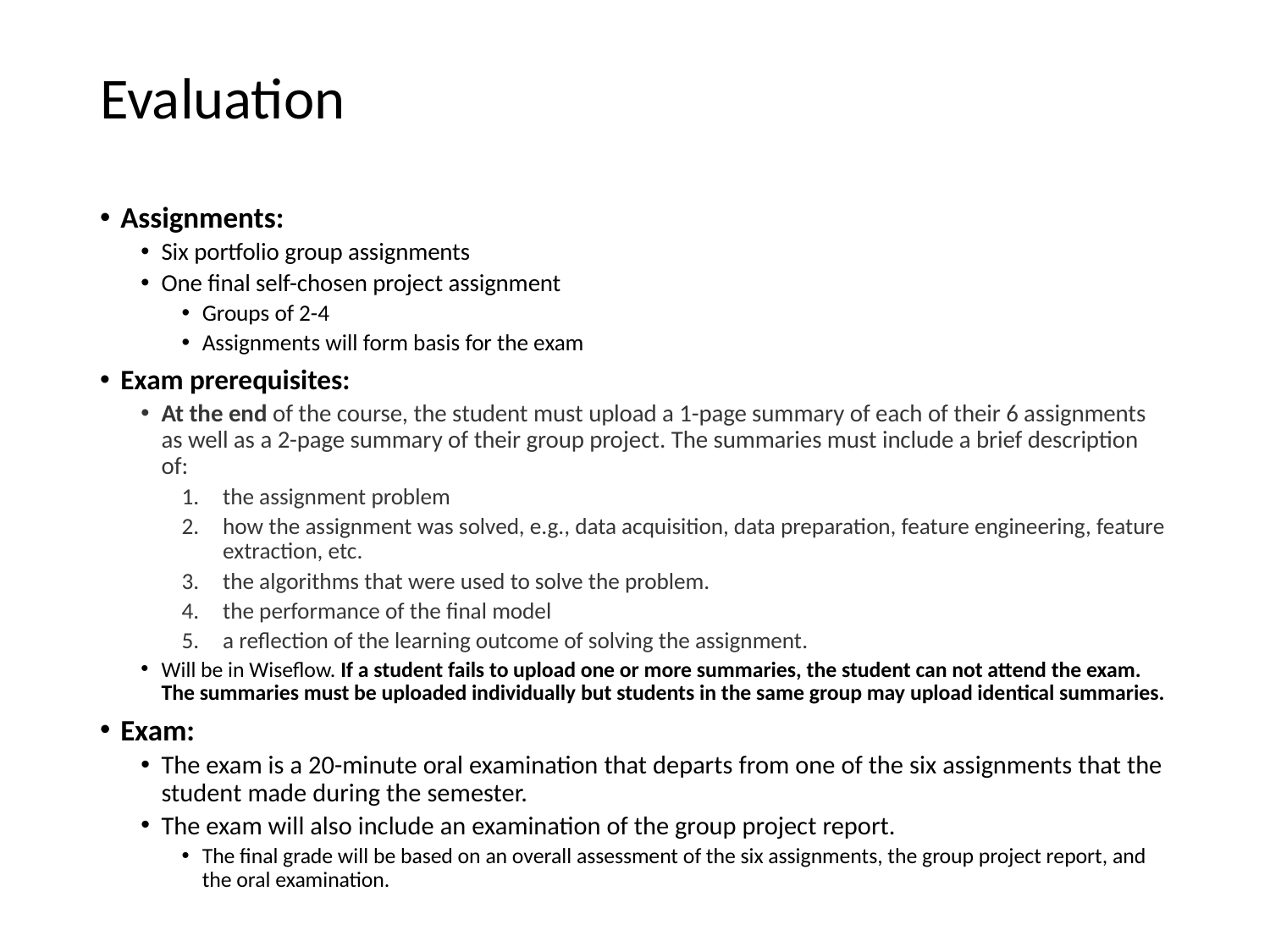

# Evaluation
Assignments:
Six portfolio group assignments
One final self-chosen project assignment
Groups of 2-4
Assignments will form basis for the exam
Exam prerequisites:
At the end of the course, the student must upload a 1-page summary of each of their 6 assignments as well as a 2-page summary of their group project. The summaries must include a brief description of:
the assignment problem
how the assignment was solved, e.g., data acquisition, data preparation, feature engineering, feature extraction, etc.
the algorithms that were used to solve the problem.
the performance of the final model
a reflection of the learning outcome of solving the assignment.
Will be in Wiseflow. If a student fails to upload one or more summaries, the student can not attend the exam. The summaries must be uploaded individually but students in the same group may upload identical summaries.
Exam:
The exam is a 20-minute oral examination that departs from one of the six assignments that the student made during the semester.
The exam will also include an examination of the group project report.
The final grade will be based on an overall assessment of the six assignments, the group project report, and the oral examination.